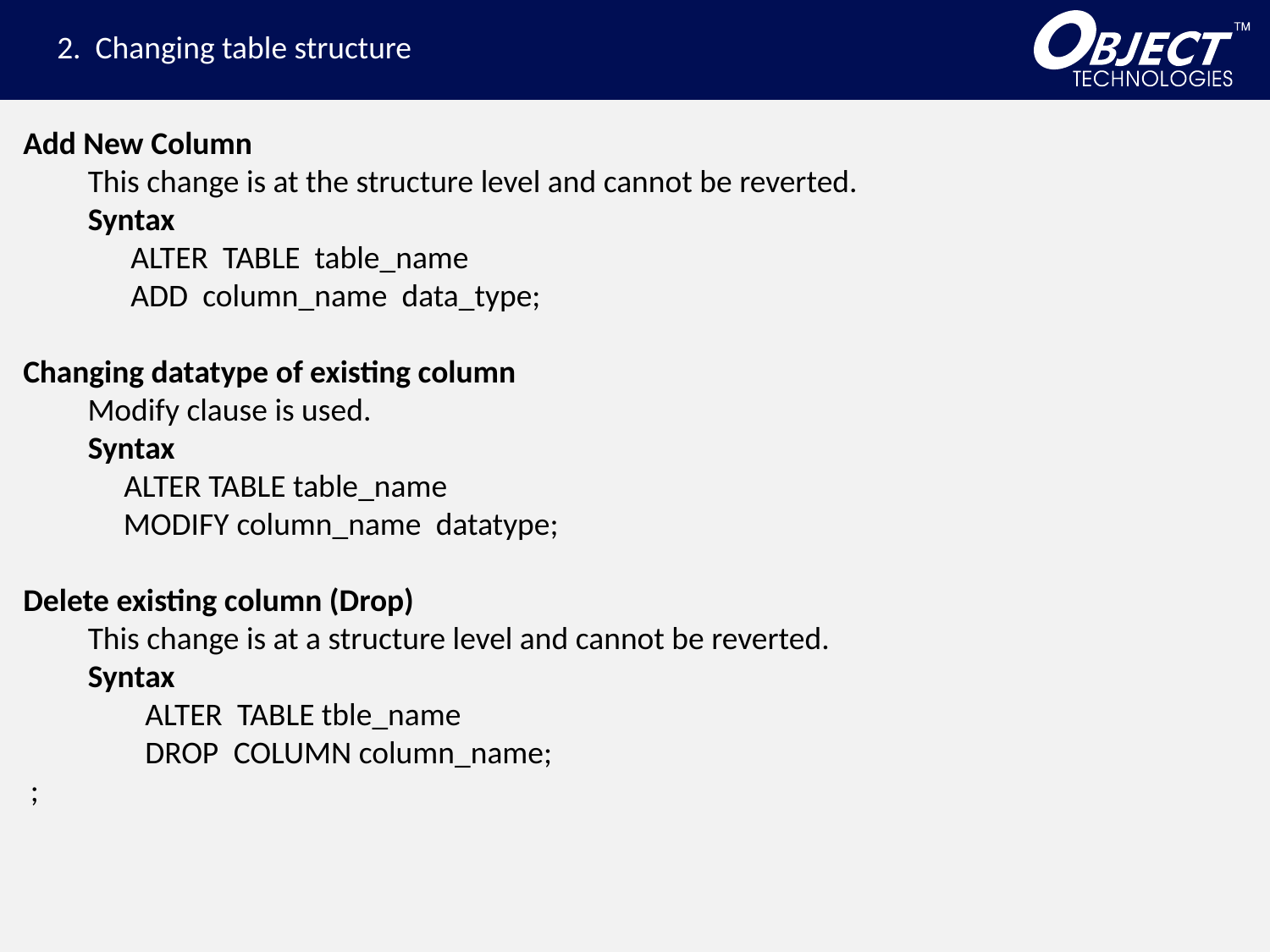

2.  Changing table structure
Add New Column
         This change is at the structure level and cannot be reverted.
         Syntax
               ALTER  TABLE  table_name
               ADD  column_name  data_type;
Changing datatype of existing column
         Modify clause is used.
         Syntax
              ALTER TABLE table_name    
              MODIFY column_name  datatype;     
Delete existing column (Drop)
         This change is at a structure level and cannot be reverted.
         Syntax
                 ALTER  TABLE tble_name
                 DROP  COLUMN column_name;
 ;